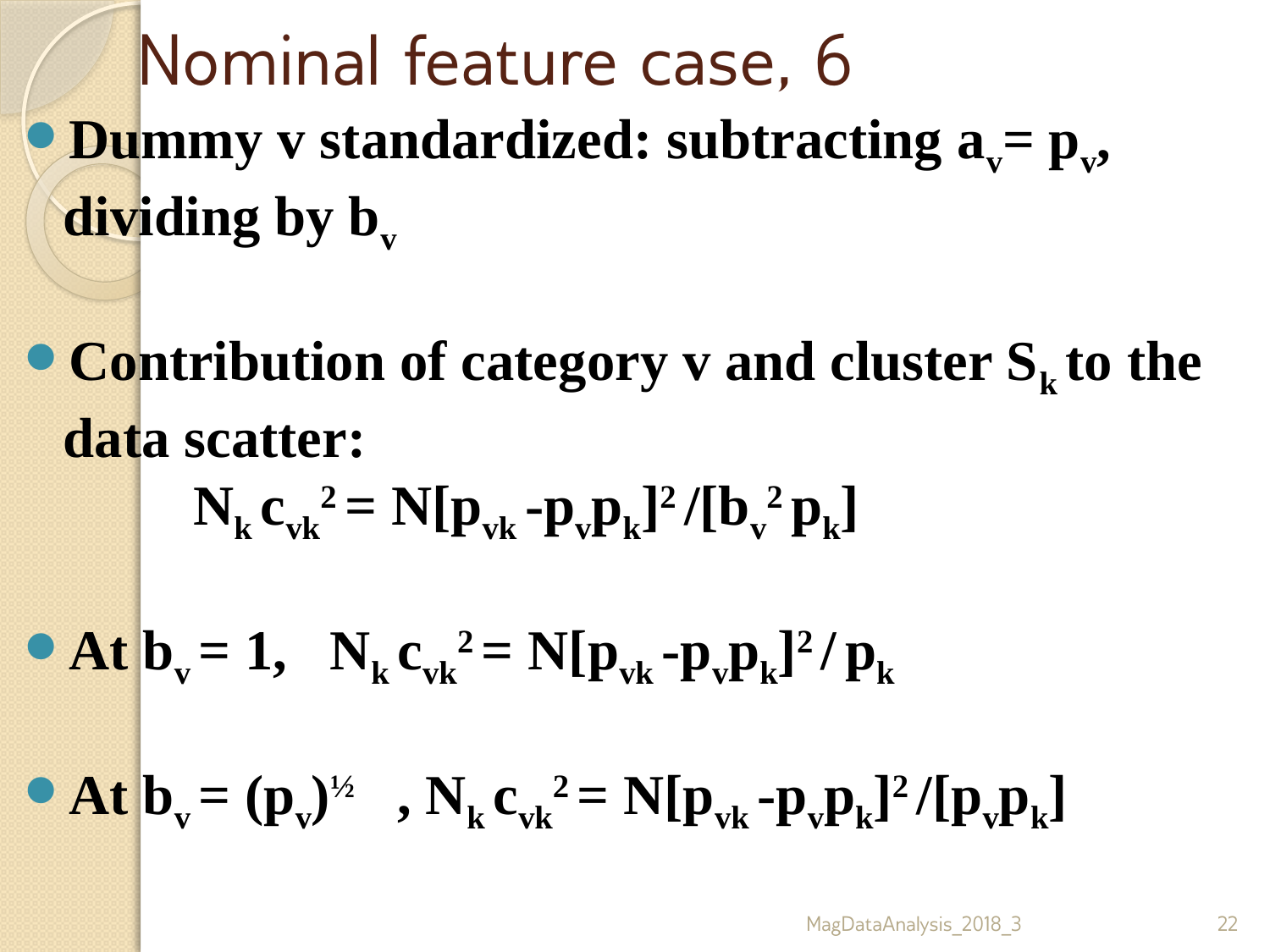

# Nominal feature case, 6
Dummy v standardized: subtracting av= pv, dividing by bv

Contribution of category v and cluster Sk to the data scatter:
     Nk cvk2 = N[pvk -pvpk]2 /[bv2 pk]

At bv = 1,   Nk cvk2 = N[pvk -pvpk]2 / pk

At bv = (pv)½   , Nk cvk2 = N[pvk -pvpk]2 /[pvpk]

MagDataAnalysis_2018_3
22